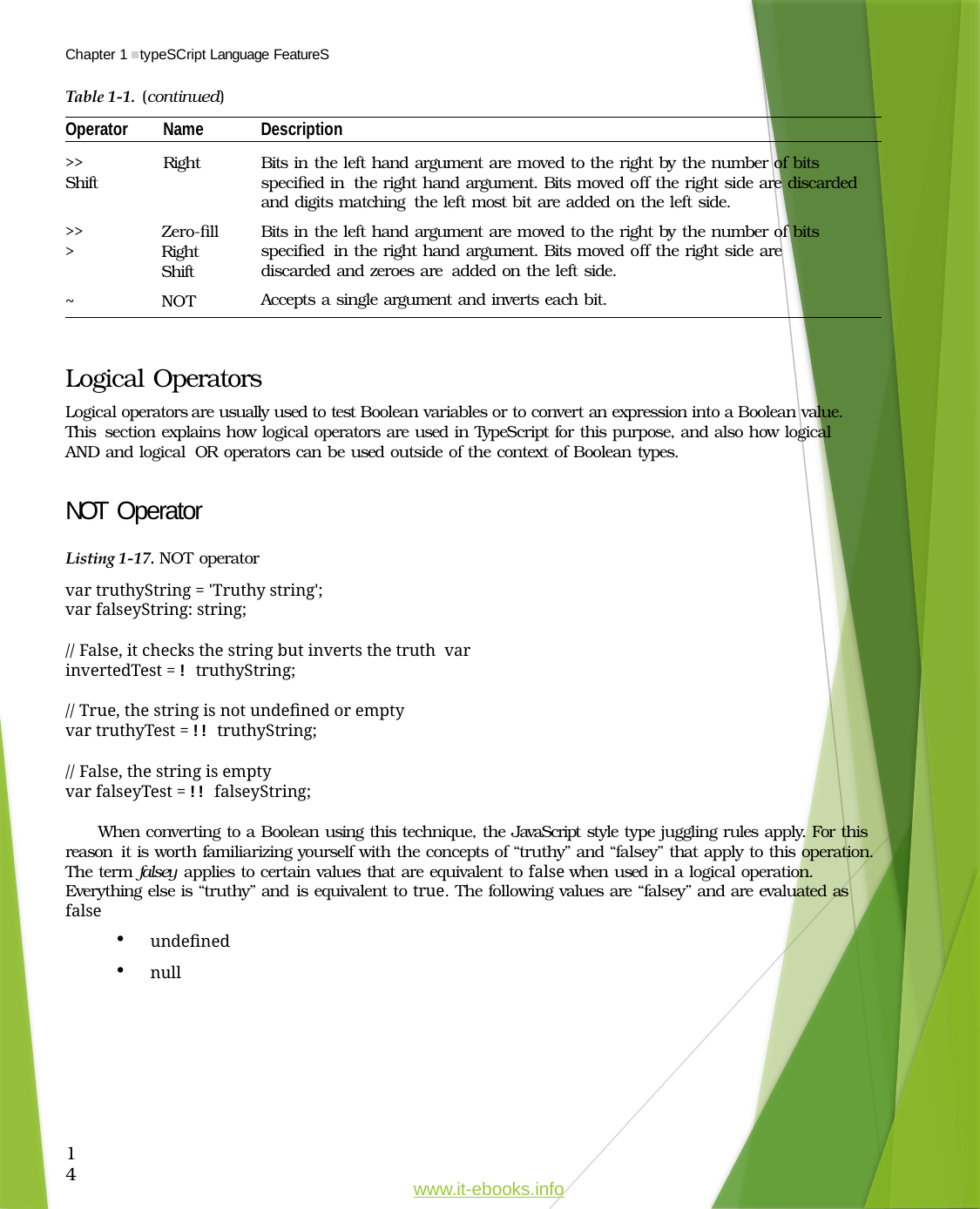

Chapter 1 ■ typeSCript Language FeatureS
Table 1-1. (continued)
Operator	Name
>>	Right Shift
Description

Bits in the left hand argument are moved to the right by the number of bits specified in  the right hand argument. Bits moved off the right side are discarded and digits matching  the left most bit are added on the left side.
Bits in the left hand argument are moved to the right by the number of bits specified  in the right hand argument. Bits moved off the right side are discarded and zeroes are  added on the left side.
Accepts a single argument and inverts each bit.
>>>
Zero-fill  Right Shift
~
NOT

Logical Operators
Logical operators are usually used to test Boolean variables or to convert an expression into a Boolean value. This  section explains how logical operators are used in TypeScript for this purpose, and also how logical AND and logical  OR operators can be used outside of the context of Boolean types.

NOT Operator

Listing 1-17. NOT operator
var truthyString = 'Truthy string';  var falseyString: string;

// False, it checks the string but inverts the truth  var invertedTest = ! truthyString;

// True, the string is not undefined or empty  var truthyTest = !! truthyString;

// False, the string is empty
var falseyTest = !! falseyString;

When converting to a Boolean using this technique, the JavaScript style type juggling rules apply. For this reason  it is worth familiarizing yourself with the concepts of “truthy” and “falsey” that apply to this operation. The term falsey  applies to certain values that are equivalent to false when used in a logical operation. Everything else is “truthy” and  is equivalent to true. The following values are “falsey” and are evaluated as false
undefined
null
14
www.it-ebooks.info